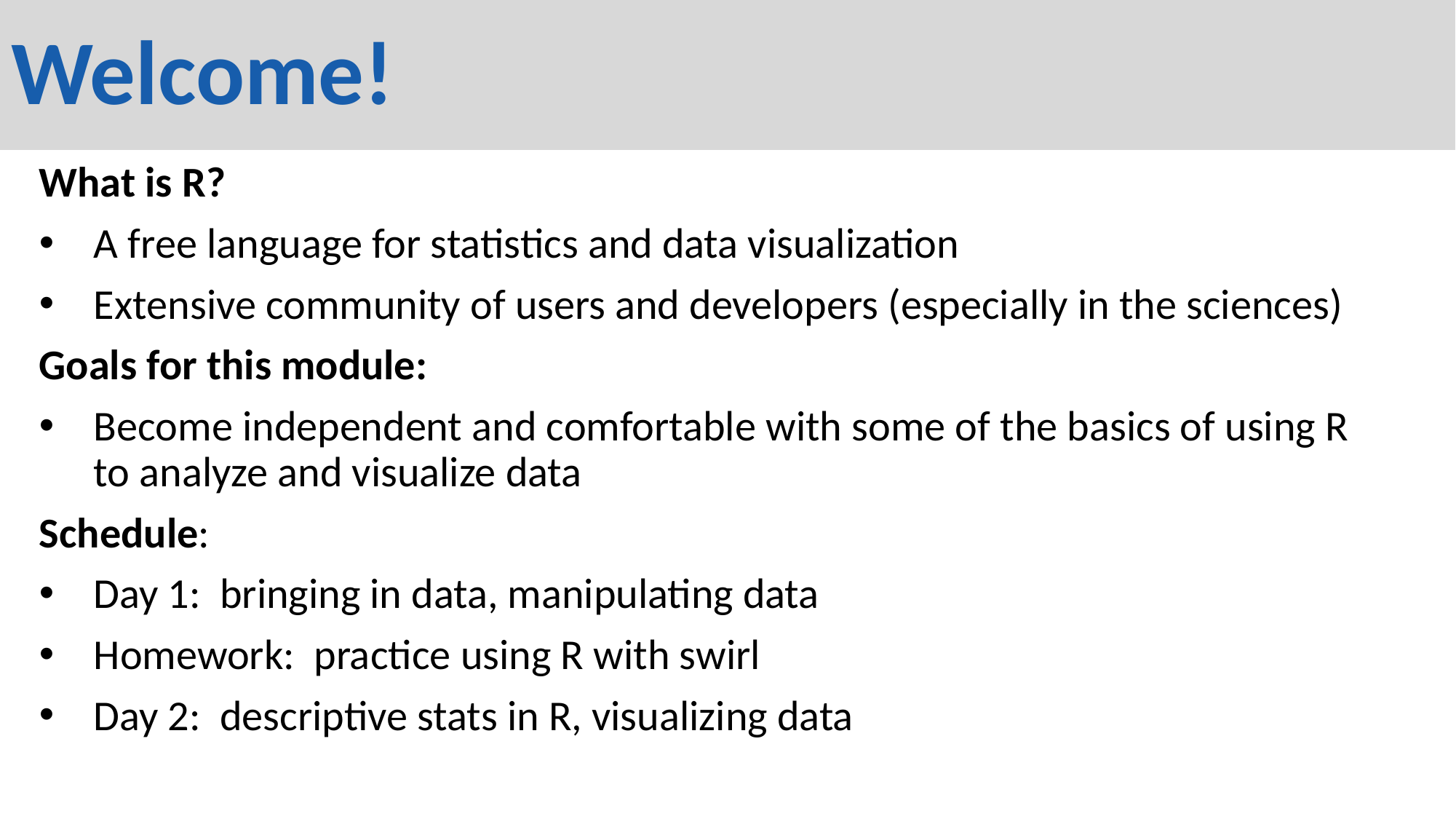

# Welcome!
What is R?
A free language for statistics and data visualization
Extensive community of users and developers (especially in the sciences)
Goals for this module:
Become independent and comfortable with some of the basics of using R to analyze and visualize data
Schedule:
Day 1:  bringing in data, manipulating data
Homework:  practice using R with swirl
Day 2:  descriptive stats in R, visualizing data